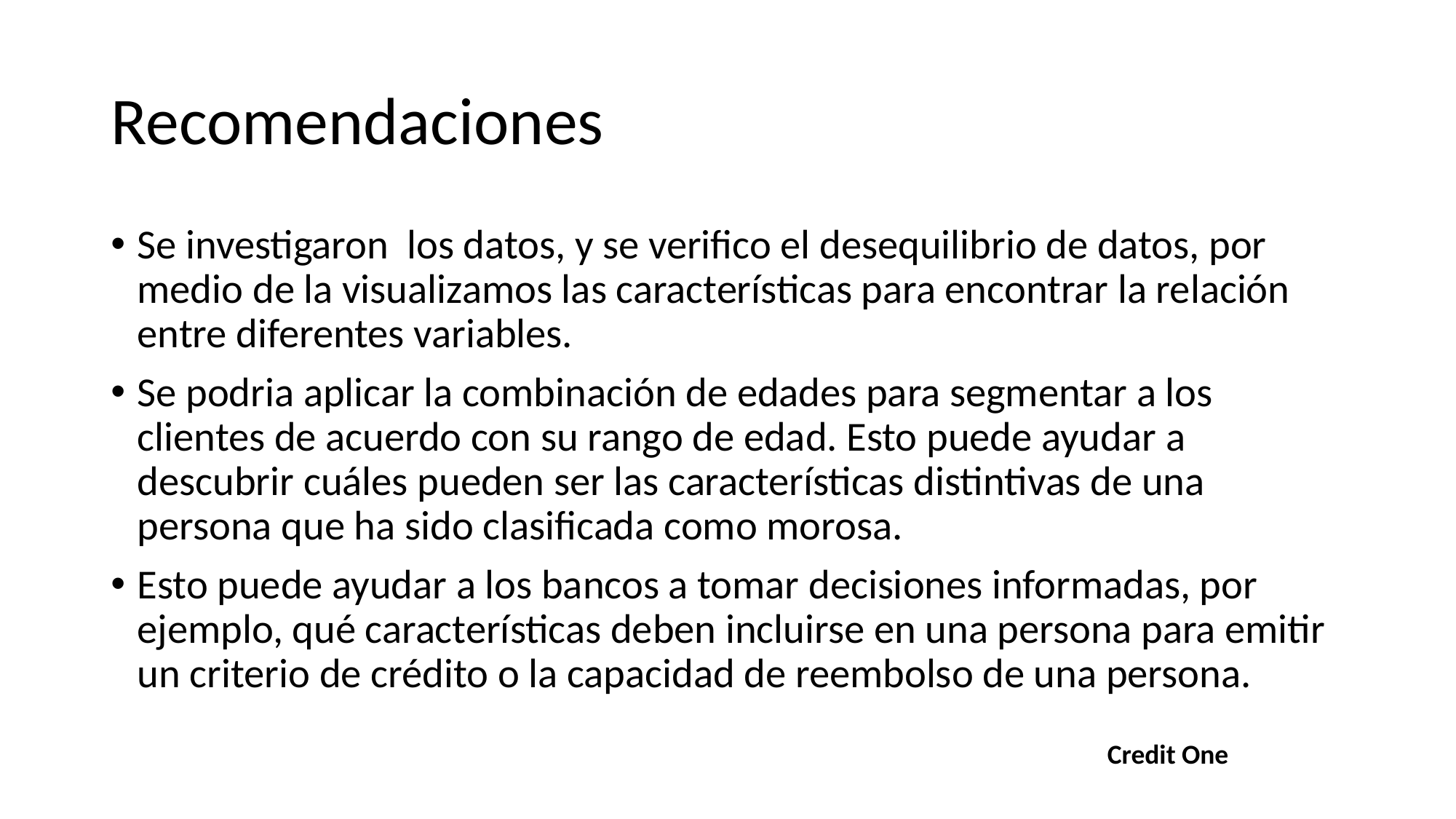

# Recomendaciones
Se investigaron  los datos, y se verifico el desequilibrio de datos, por medio de la visualizamos las características para encontrar la relación entre diferentes variables.
Se podria aplicar la combinación de edades para segmentar a los clientes de acuerdo con su rango de edad. Esto puede ayudar a descubrir cuáles pueden ser las características distintivas de una persona que ha sido clasificada como morosa.
Esto puede ayudar a los bancos a tomar decisiones informadas, por ejemplo, qué características deben incluirse en una persona para emitir un criterio de crédito o la capacidad de reembolso de una persona.
Credit One